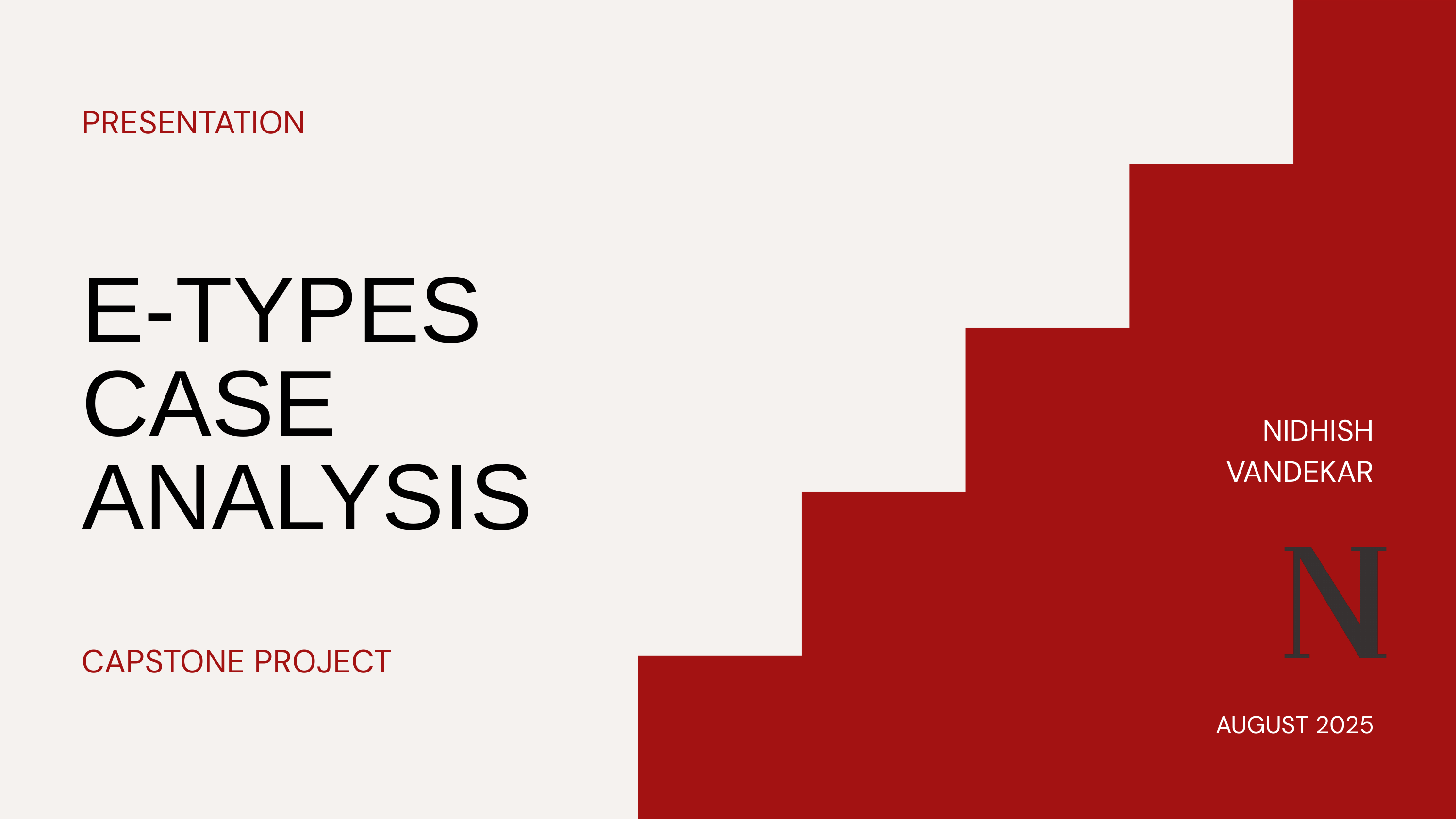

PRESENTATION
E-TYPES CASE ANALYSIS
NIDHISH VANDEKAR

CAPSTONE PROJECT
AUGUST 2025